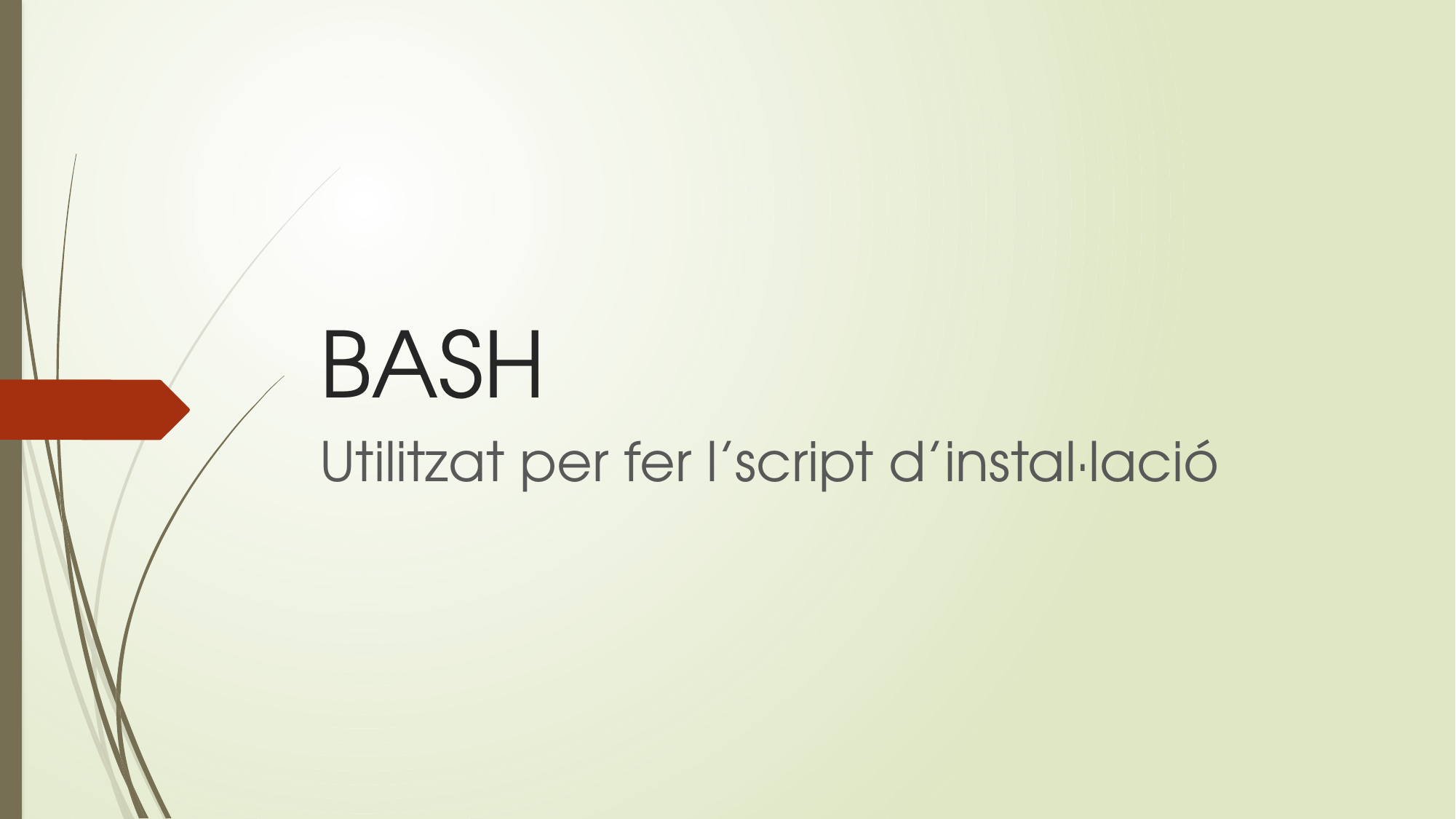

# BASH
Utilitzat per fer l’script d’instal·lació